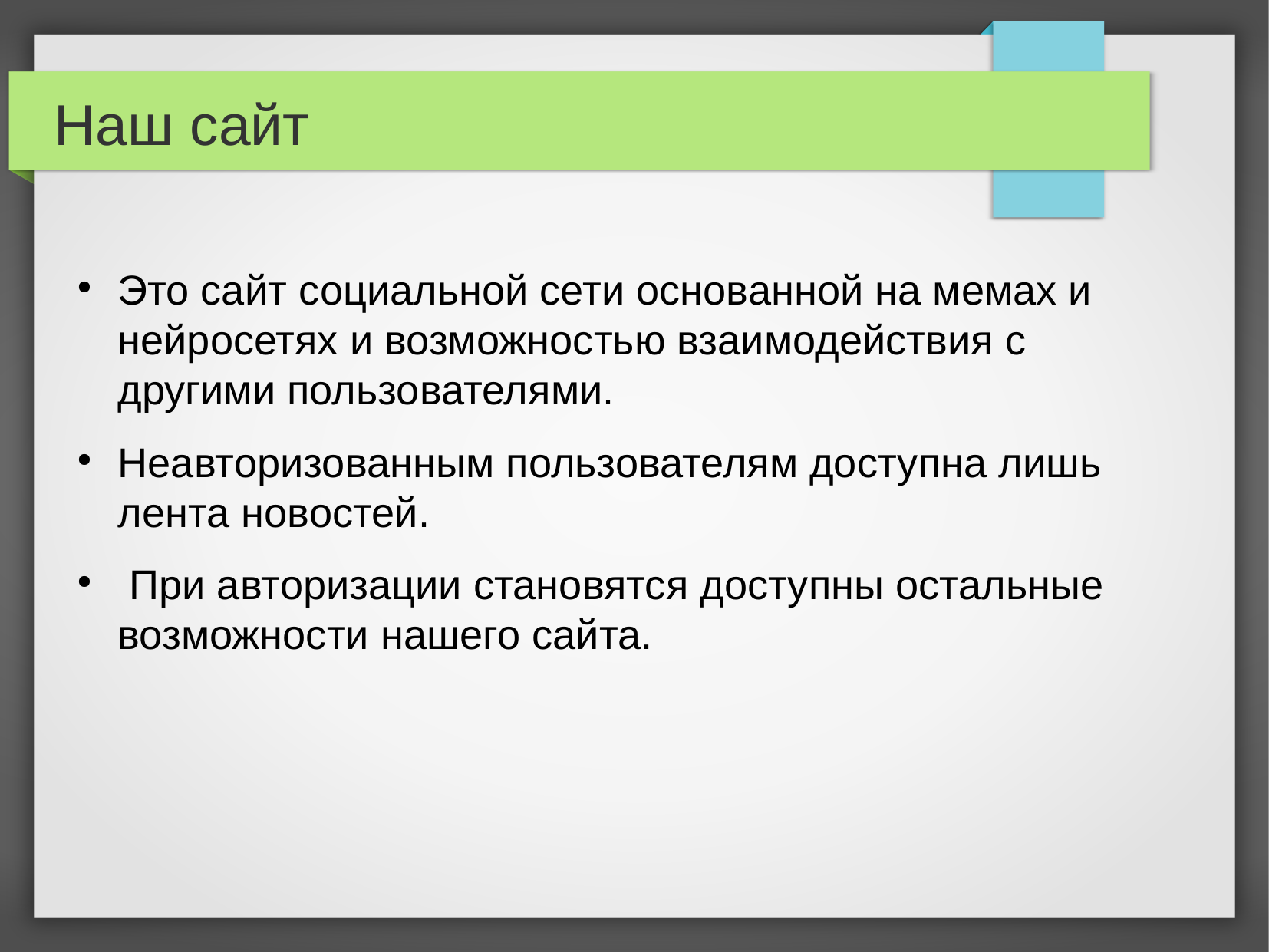

Это сайт социальной сети основанной на мемах и нейросетях и возможностью взаимодействия с другими пользователями.
Неавторизованным пользователям доступна лишь лента новостей.
 При авторизации становятся доступны остальные возможности нашего сайта.
Наш сайт